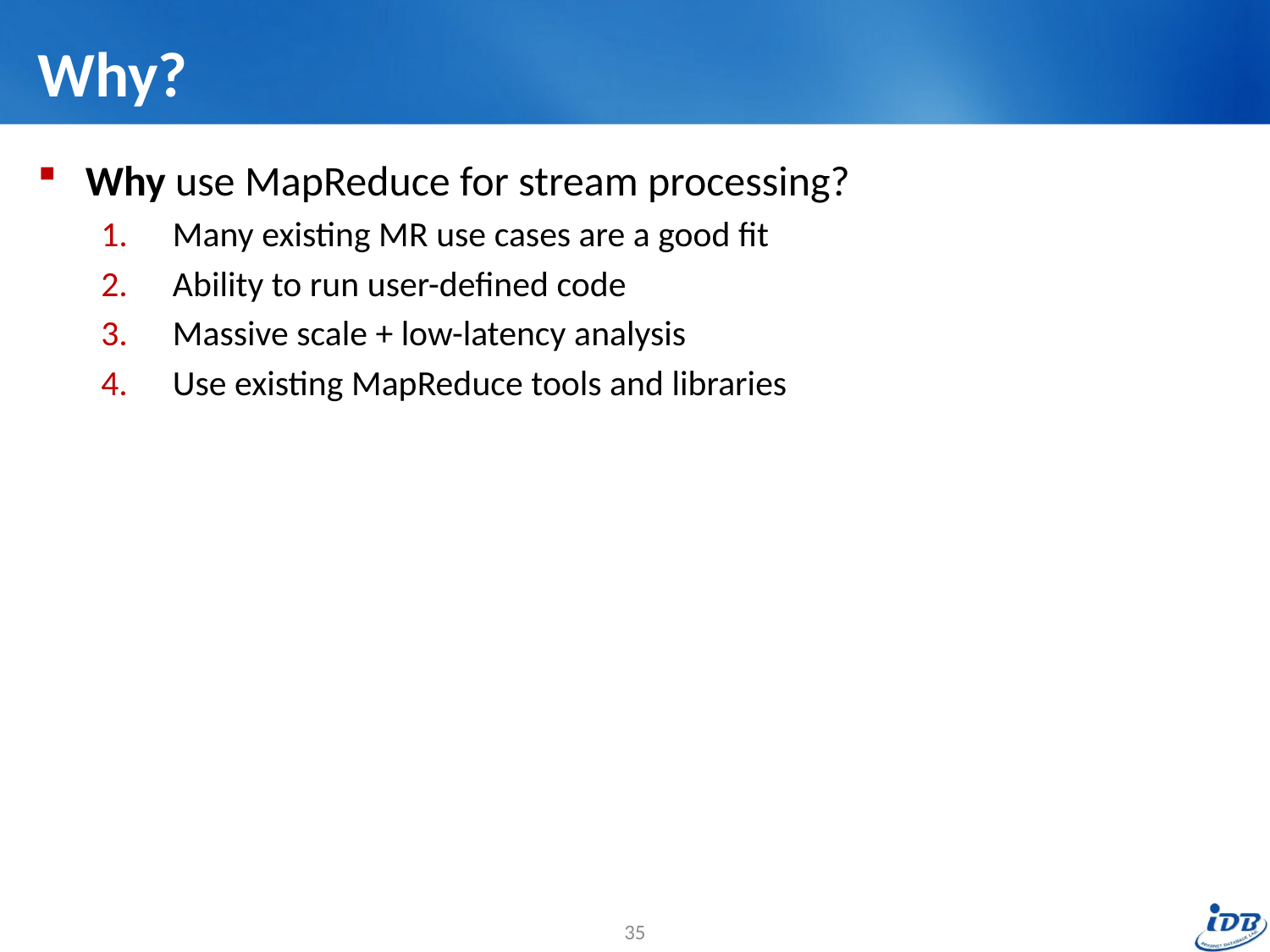

# Why?
Why use MapReduce for stream processing?
Many existing MR use cases are a good fit
Ability to run user-defined code
Massive scale + low-latency analysis
Use existing MapReduce tools and libraries

35